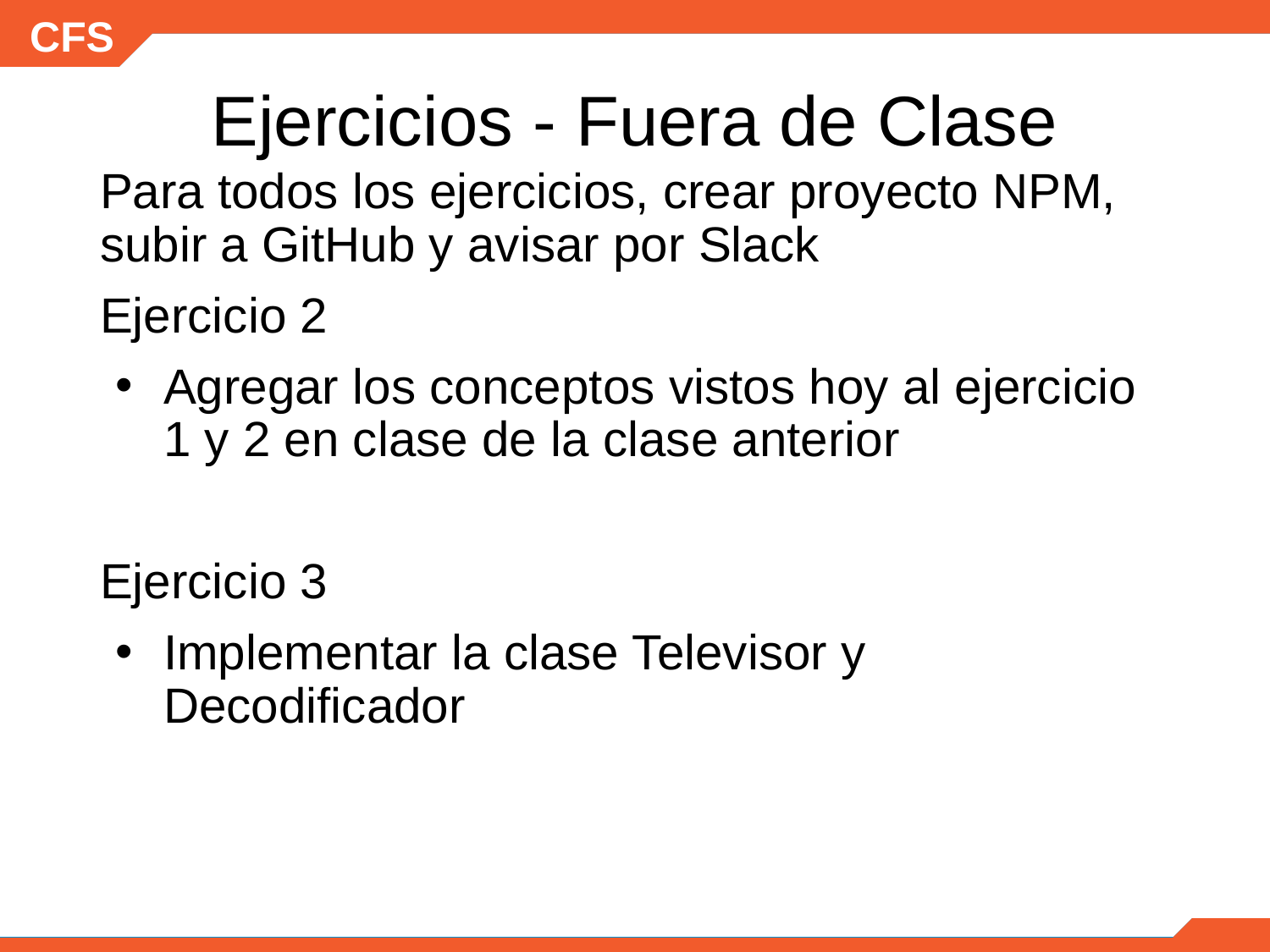

# Ejercicios - Fuera de Clase
Para todos los ejercicios, crear proyecto NPM, subir a GitHub y avisar por Slack
Ejercicio 2
Agregar los conceptos vistos hoy al ejercicio 1 y 2 en clase de la clase anterior

Ejercicio 3
Implementar la clase Televisor y Decodificador